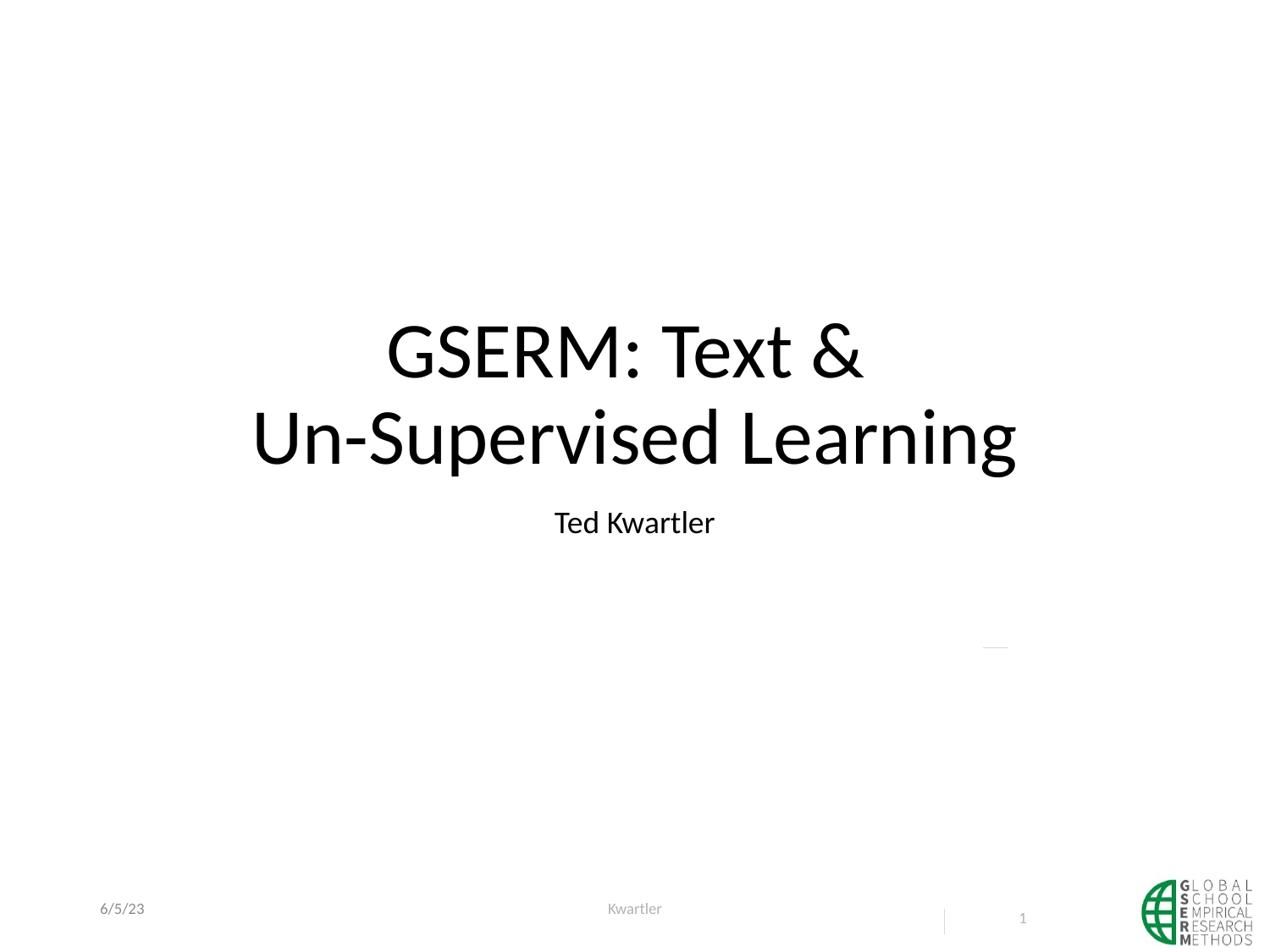

# GSERM: Text & Un-Supervised Learning
Ted Kwartler
6/5/23
Kwartler
1